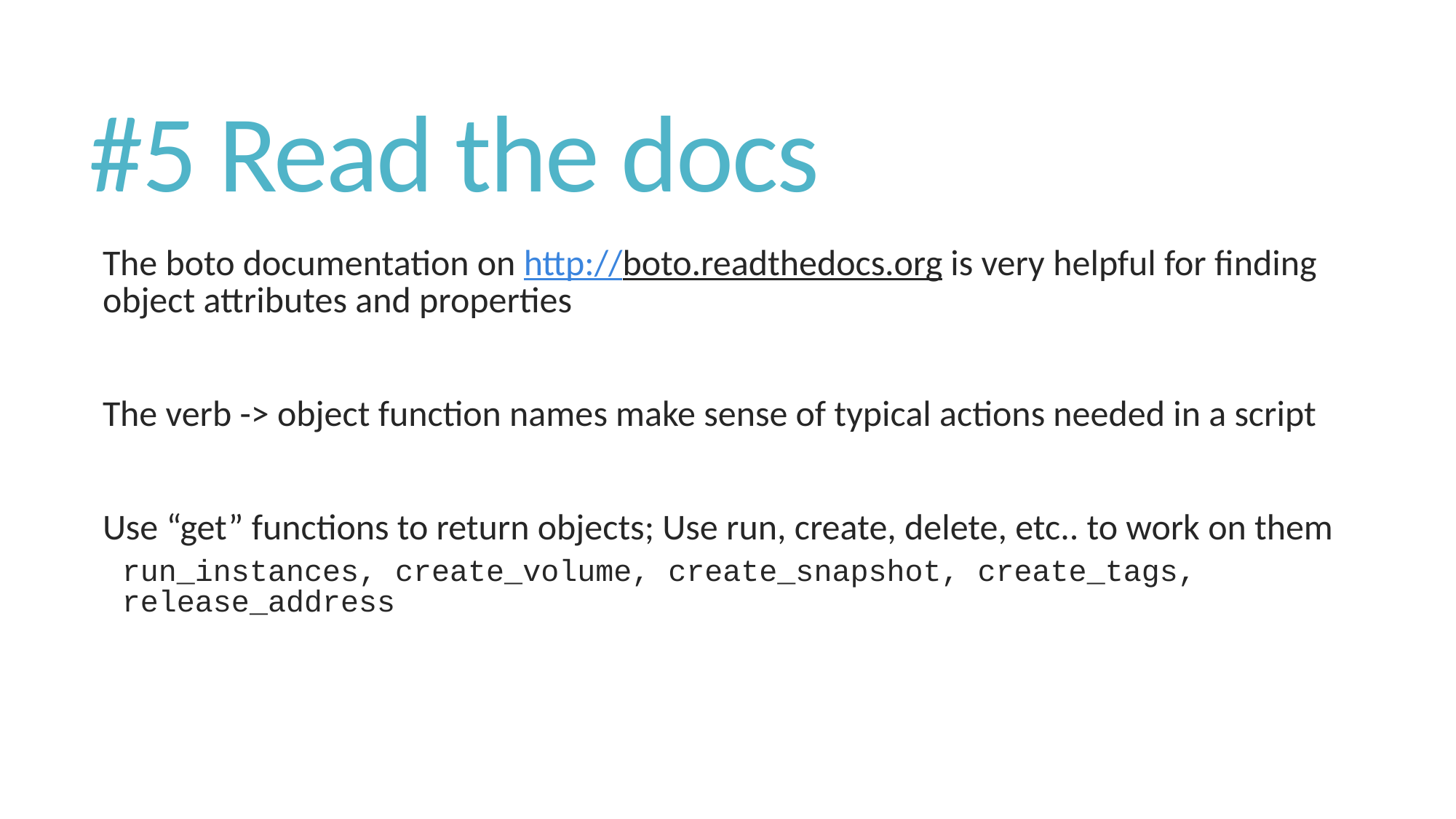

# #5 Read the docs
The boto documentation on http://boto.readthedocs.org is very helpful for finding object attributes and properties

The verb -> object function names make sense of typical actions needed in a script

Use “get” functions to return objects; Use run, create, delete, etc.. to work on them
run_instances, create_volume, create_snapshot, create_tags, release_address